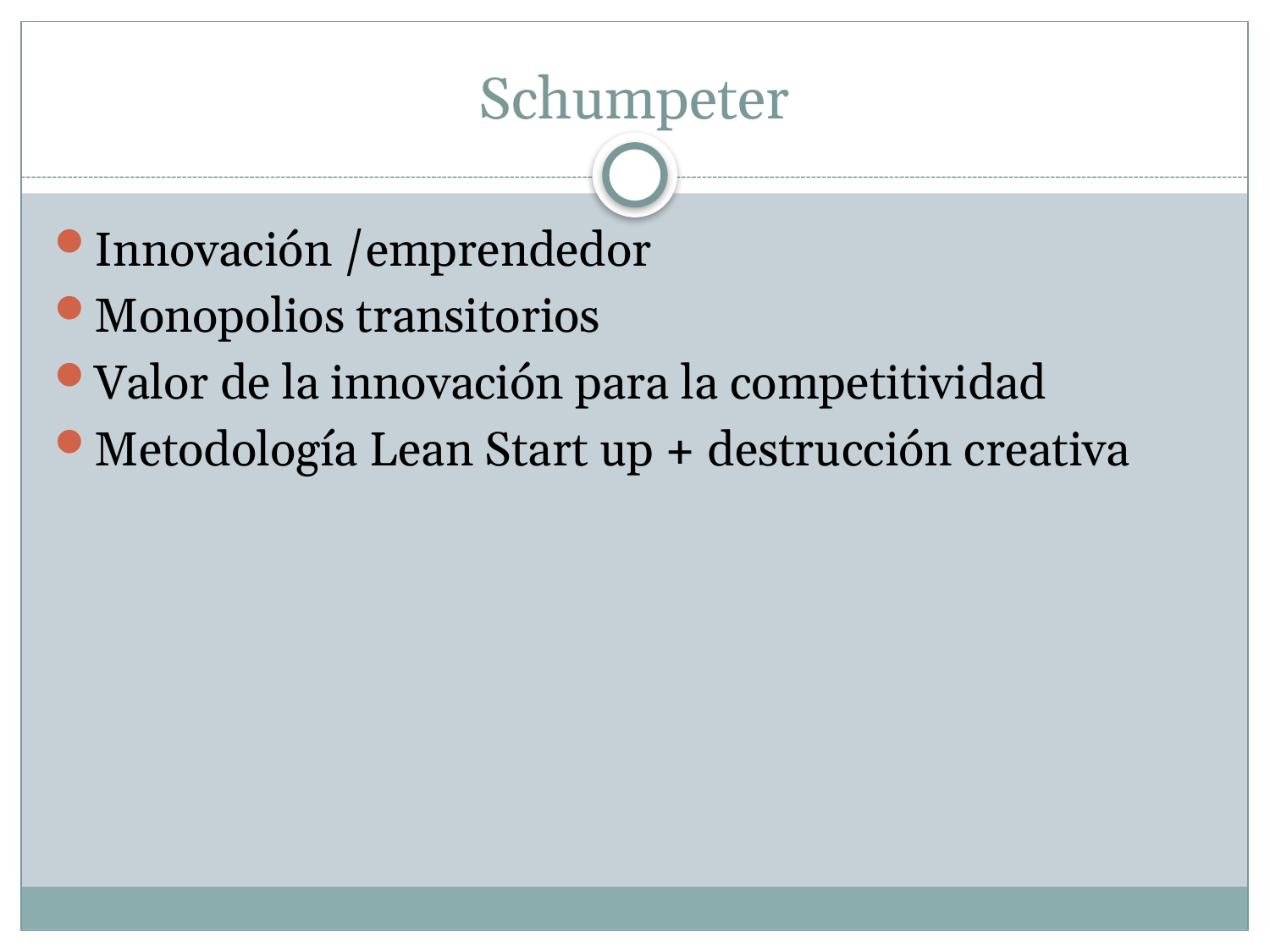

# Schumpeter
Innovación /emprendedor
Monopolios transitorios
Valor de la innovación para la competitividad
Metodología Lean Start up + destrucción creativa